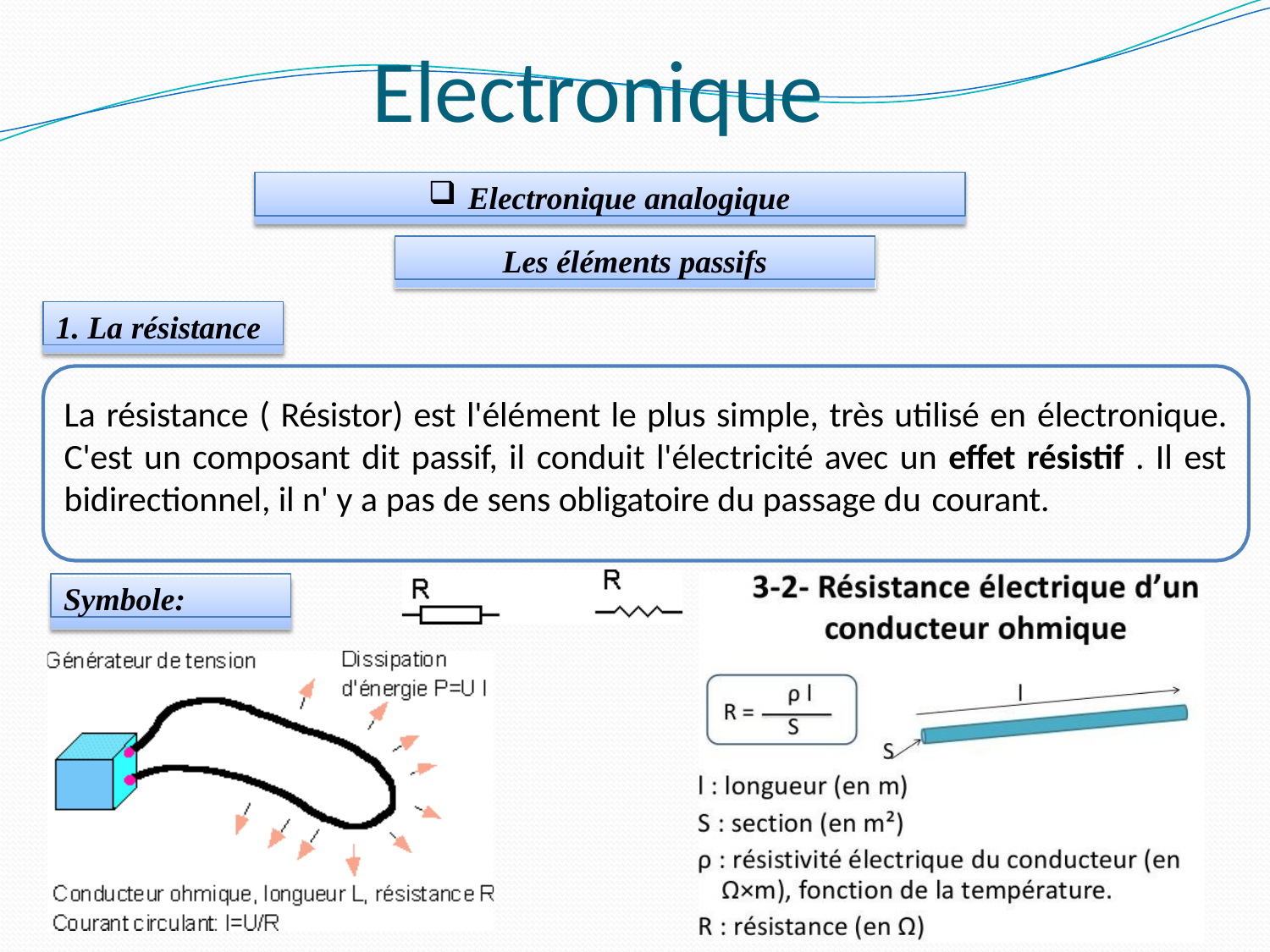

# Electronique

Electronique analogique

Les éléments passifs

1. La résistance

La résistance ( Résistor) est l'élément le plus simple, très utilisé en électronique.  C'est un composant dit passif, il conduit l'électricité avec un effet résistif . Il est  bidirectionnel, il n' y a pas de sens obligatoire du passage du courant.

Symbole: